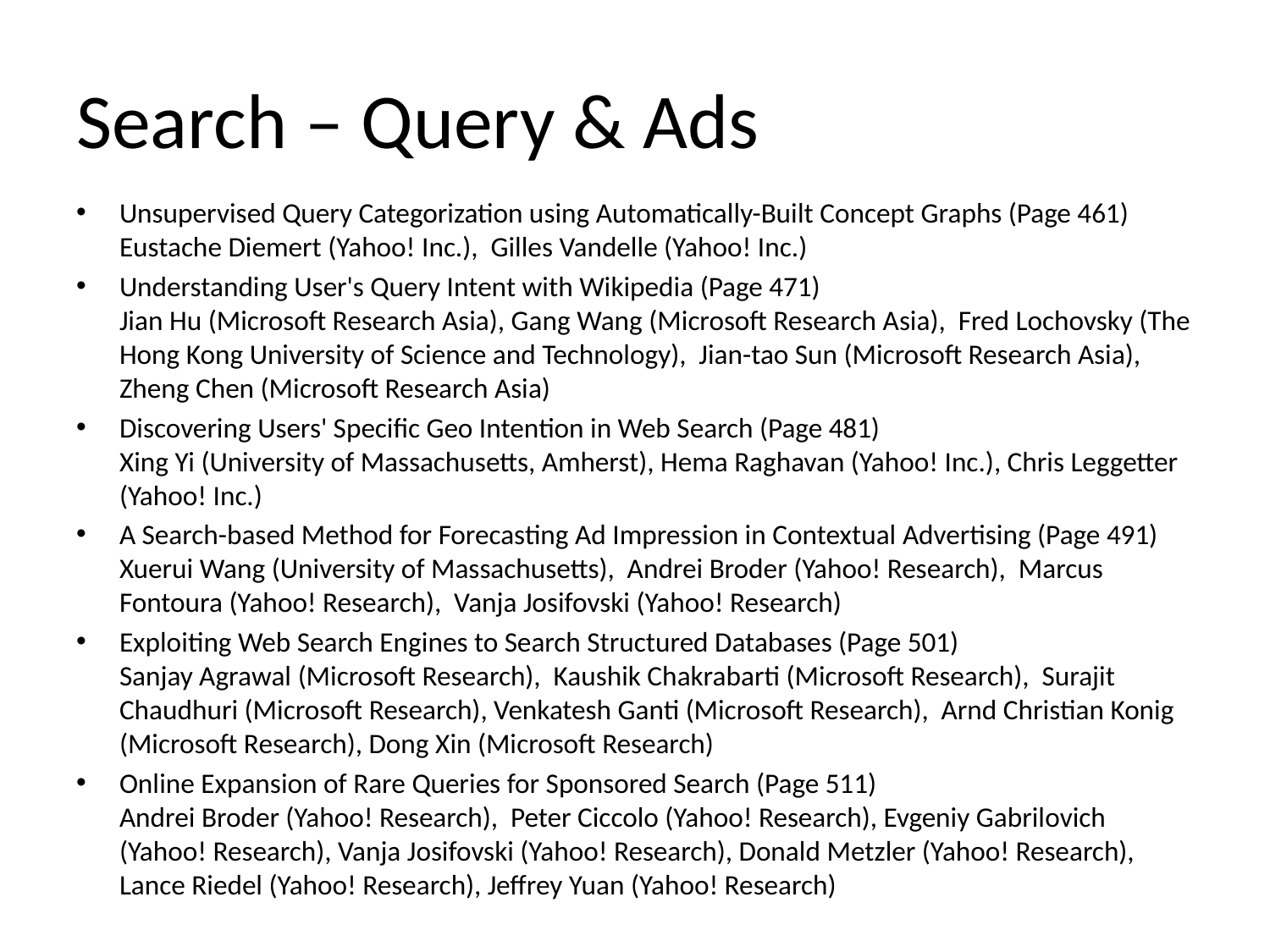

# Search – Query & Ads
Unsupervised Query Categorization using Automatically-Built Concept Graphs (Page 461)
Eustache Diemert (Yahoo! Inc.),  Gilles Vandelle (Yahoo! Inc.)
Understanding User's Query Intent with Wikipedia (Page 471)
Jian Hu (Microsoft Research Asia), Gang Wang (Microsoft Research Asia),  Fred Lochovsky (The Hong Kong University of Science and Technology),  Jian-tao Sun (Microsoft Research Asia), Zheng Chen (Microsoft Research Asia)
Discovering Users' Specific Geo Intention in Web Search (Page 481)
Xing Yi (University of Massachusetts, Amherst), Hema Raghavan (Yahoo! Inc.), Chris Leggetter (Yahoo! Inc.)
A Search-based Method for Forecasting Ad Impression in Contextual Advertising (Page 491)
Xuerui Wang (University of Massachusetts),  Andrei Broder (Yahoo! Research),  Marcus Fontoura (Yahoo! Research),  Vanja Josifovski (Yahoo! Research)
Exploiting Web Search Engines to Search Structured Databases (Page 501)
Sanjay Agrawal (Microsoft Research),  Kaushik Chakrabarti (Microsoft Research),  Surajit Chaudhuri (Microsoft Research), Venkatesh Ganti (Microsoft Research),  Arnd Christian Konig (Microsoft Research), Dong Xin (Microsoft Research)
Online Expansion of Rare Queries for Sponsored Search (Page 511)
Andrei Broder (Yahoo! Research),  Peter Ciccolo (Yahoo! Research), Evgeniy Gabrilovich (Yahoo! Research), Vanja Josifovski (Yahoo! Research), Donald Metzler (Yahoo! Research),  Lance Riedel (Yahoo! Research), Jeffrey Yuan (Yahoo! Research)